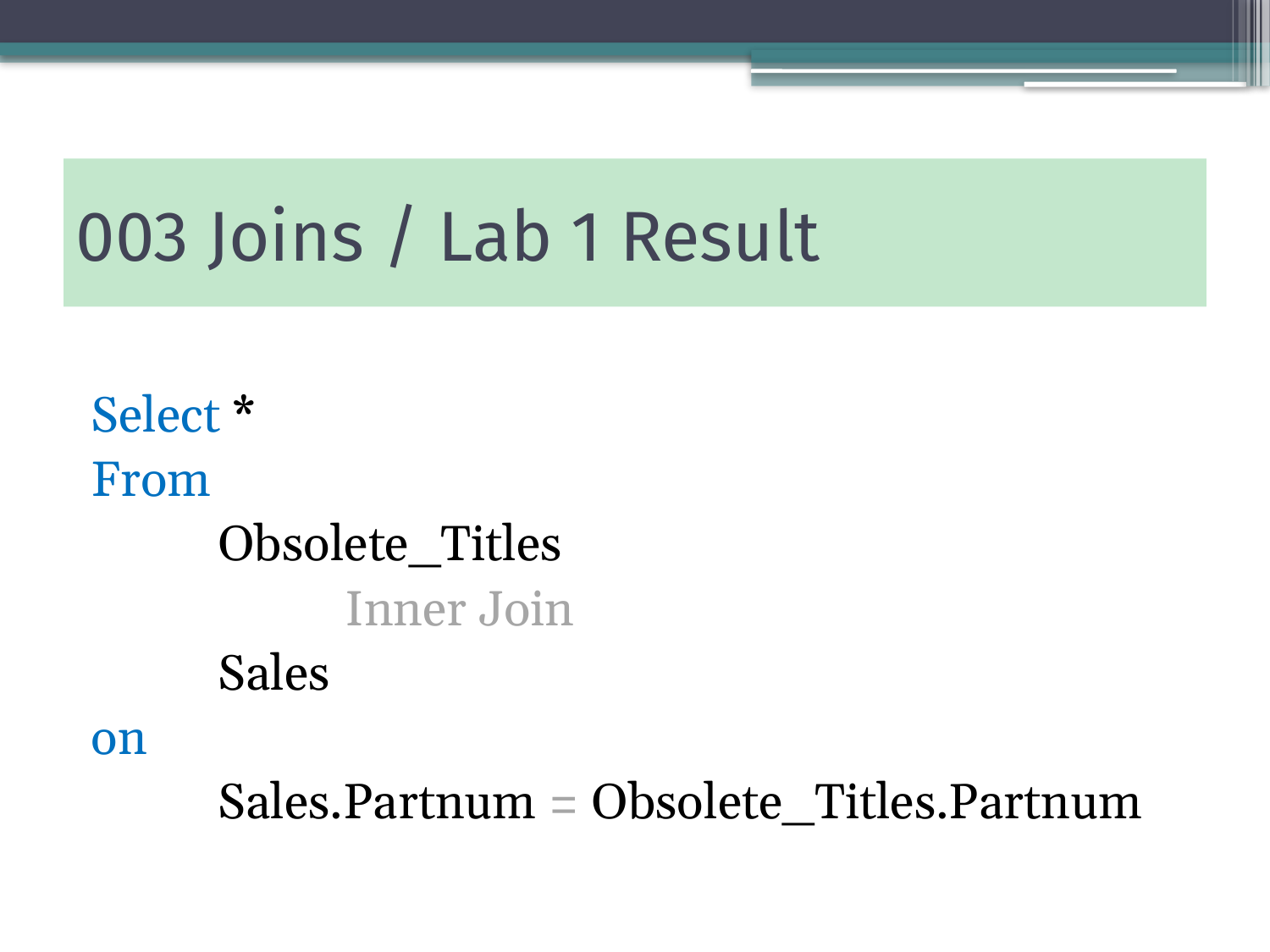

# 003 Joins / Lab 1 Result

Select *
From
	Obsolete_Titles
		Inner Join
	Sales
on
	Sales.Partnum = Obsolete_Titles.Partnum